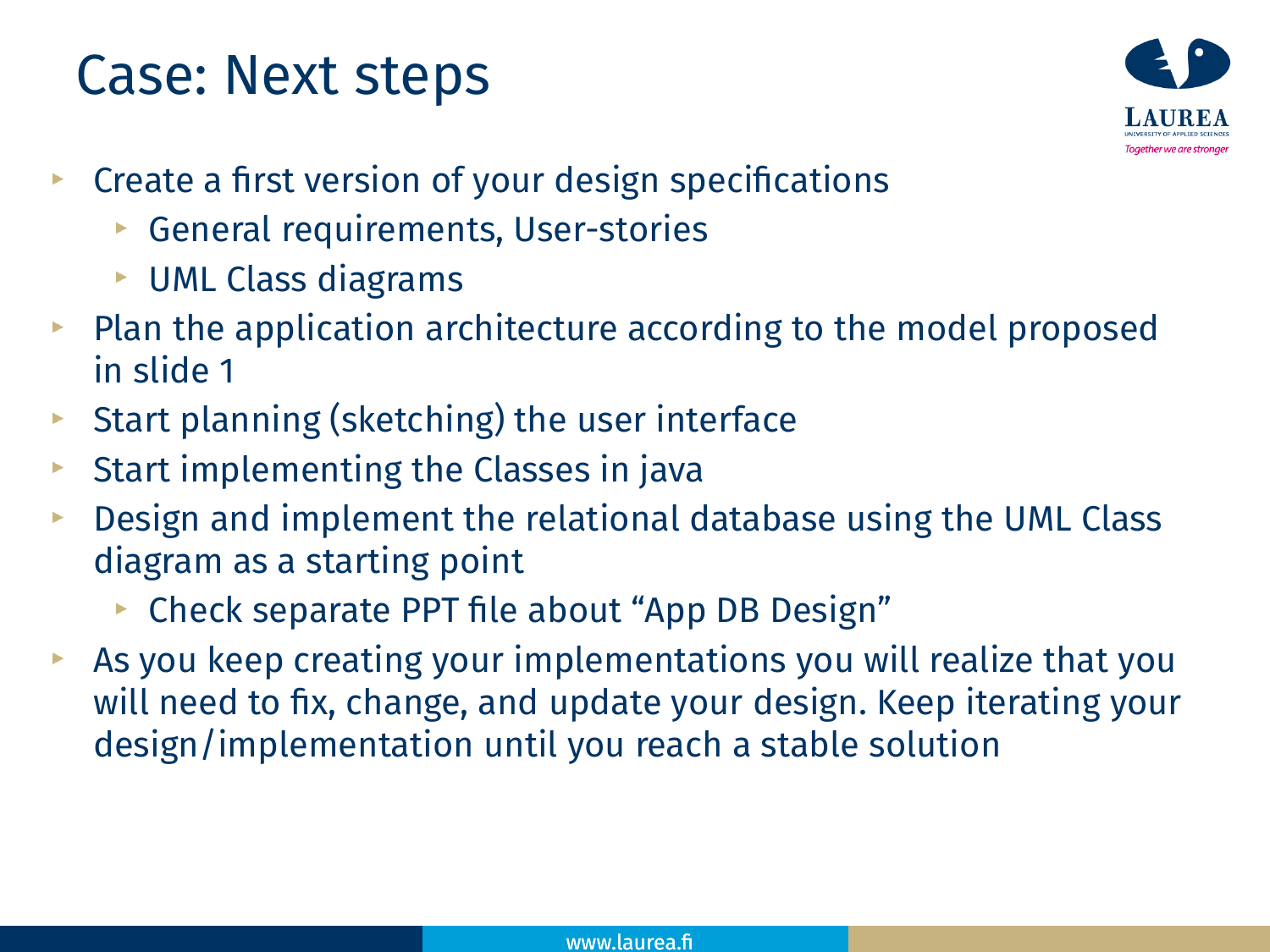

# Case: Next steps
Create a first version of your design specifications
General requirements, User-stories
UML Class diagrams
Plan the application architecture according to the model proposed in slide 1
Start planning (sketching) the user interface
Start implementing the Classes in java
Design and implement the relational database using the UML Class diagram as a starting point
Check separate PPT file about “App DB Design”
As you keep creating your implementations you will realize that you will need to fix, change, and update your design. Keep iterating your design/implementation until you reach a stable solution